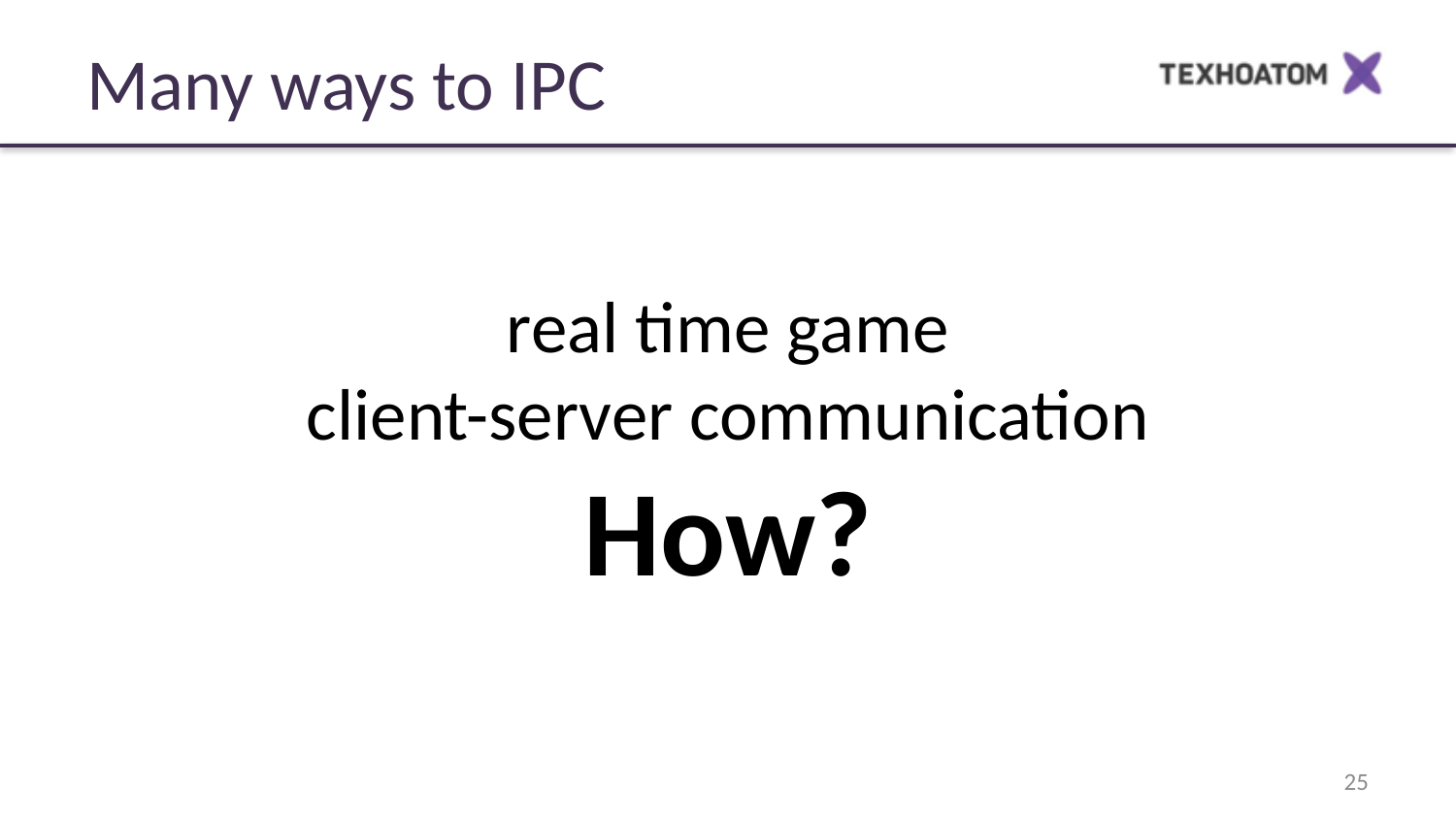

Many ways to IPC
real time game
client-server communication
How?

25